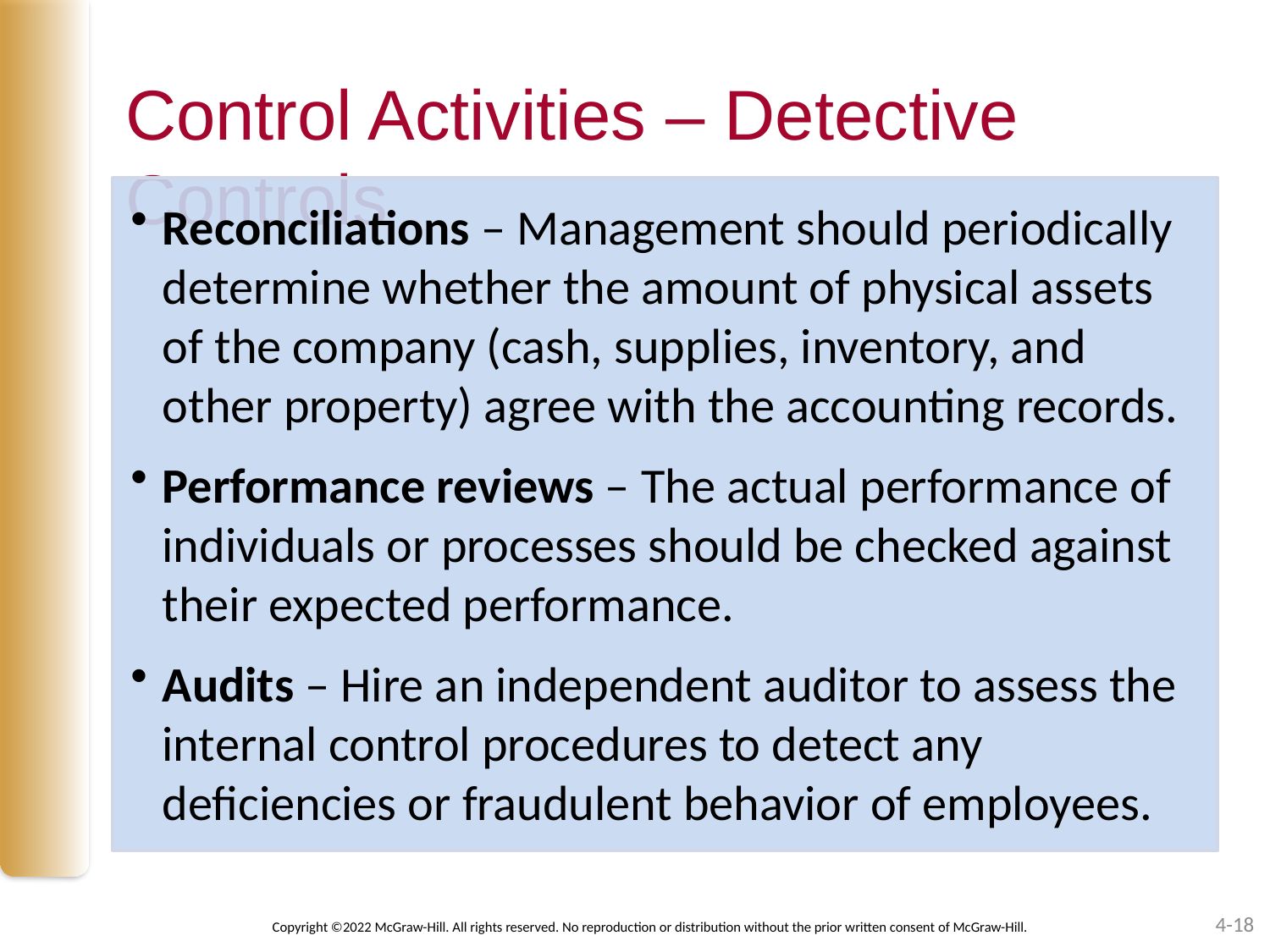

# Control Activities – Detective Controls
Reconciliations – Management should periodically determine whether the amount of physical assets of the company (cash, supplies, inventory, and other property) agree with the accounting records.
Performance reviews – The actual performance of individuals or processes should be checked against their expected performance.
Audits – Hire an independent auditor to assess the internal control procedures to detect any deficiencies or fraudulent behavior of employees.
4-18
Copyright ©2022 McGraw-Hill. All rights reserved. No reproduction or distribution without the prior written consent of McGraw-Hill.